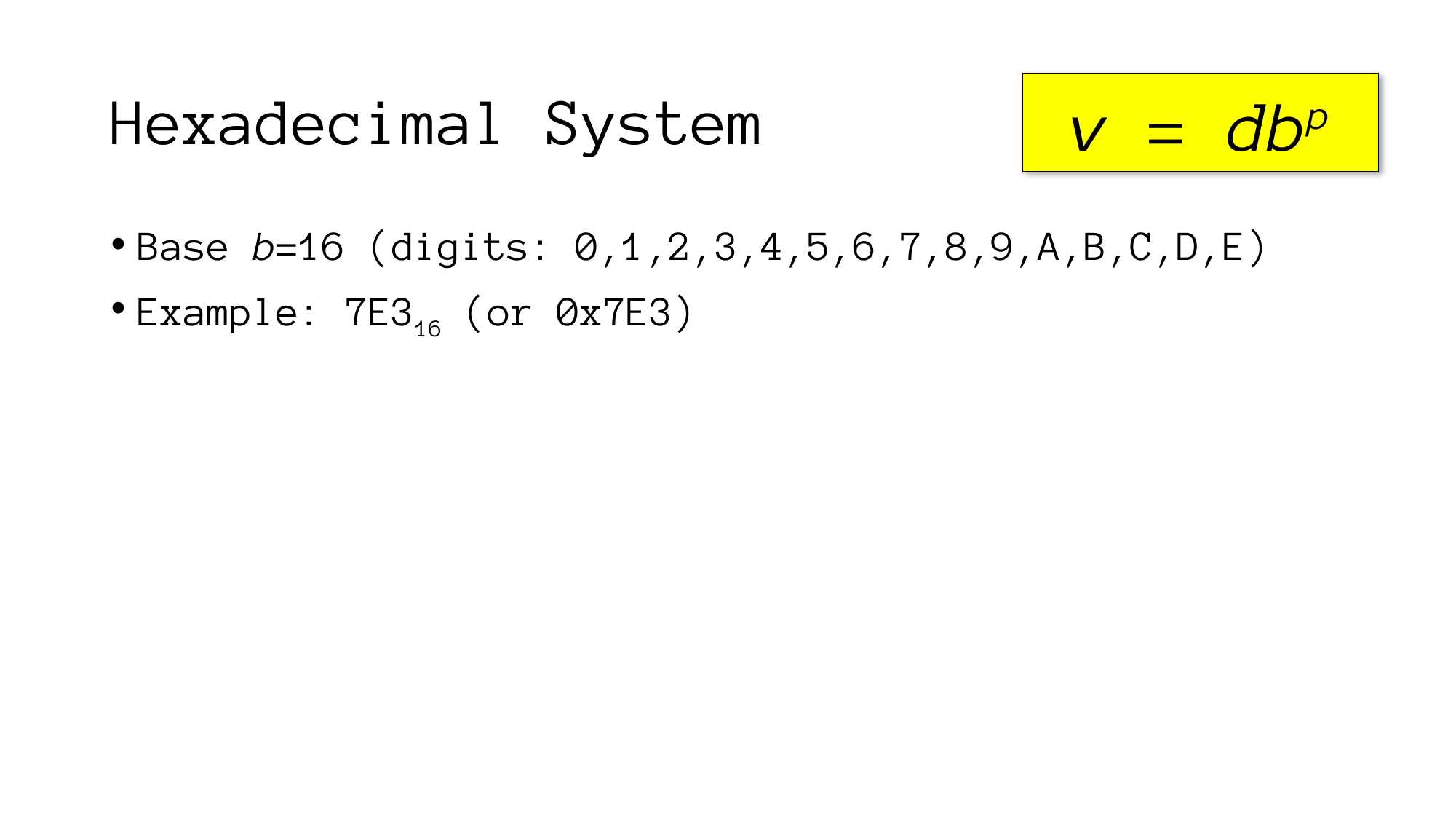

# Hexadecimal System
v = dbp
Base b=16 (digits: 0,1,2,3,4,5,6,7,8,9,A,B,C,D,E)
Example: 7E316 (or 0x7E3)